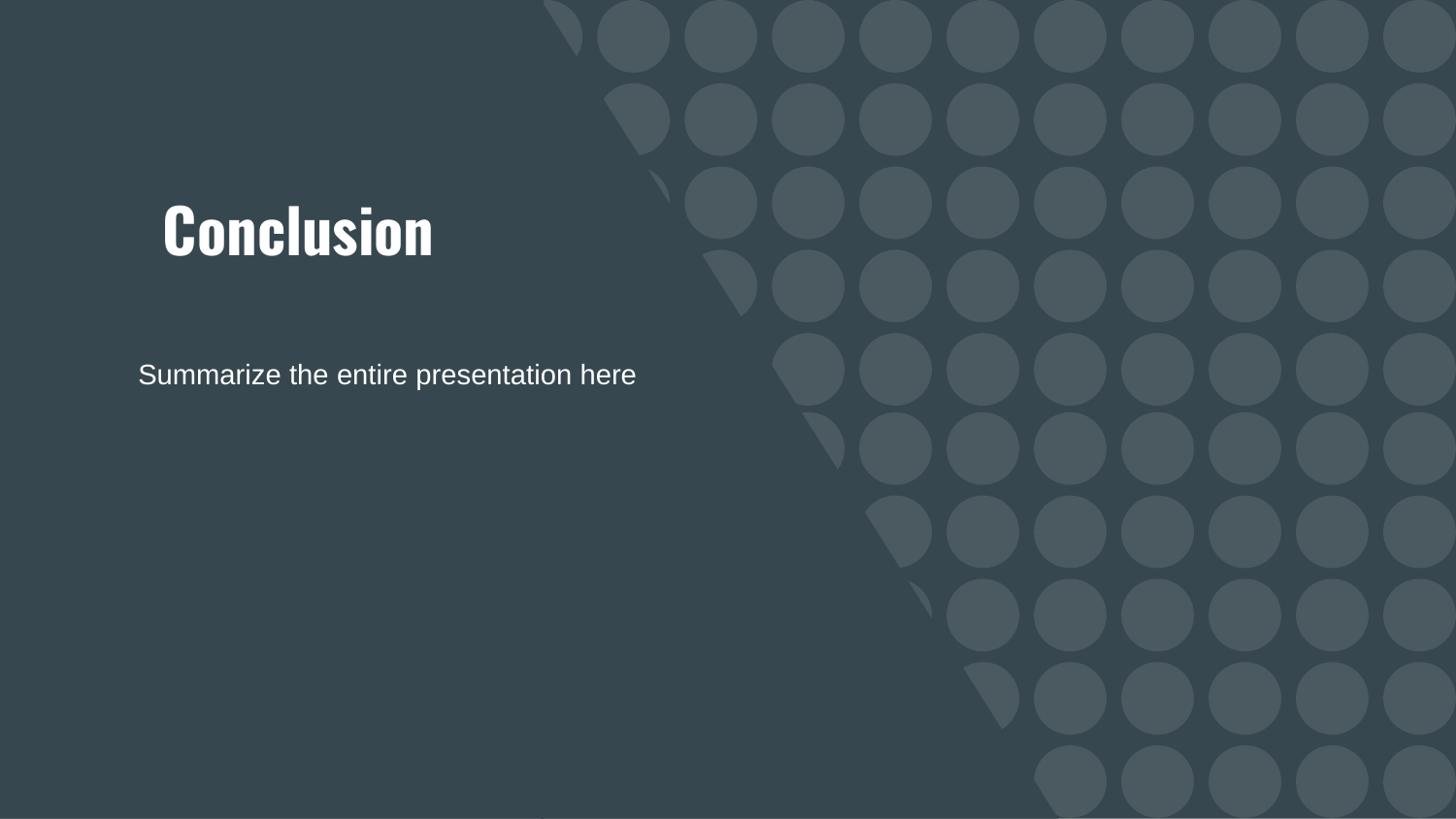

# Conclusion
Summarize the entire presentation here